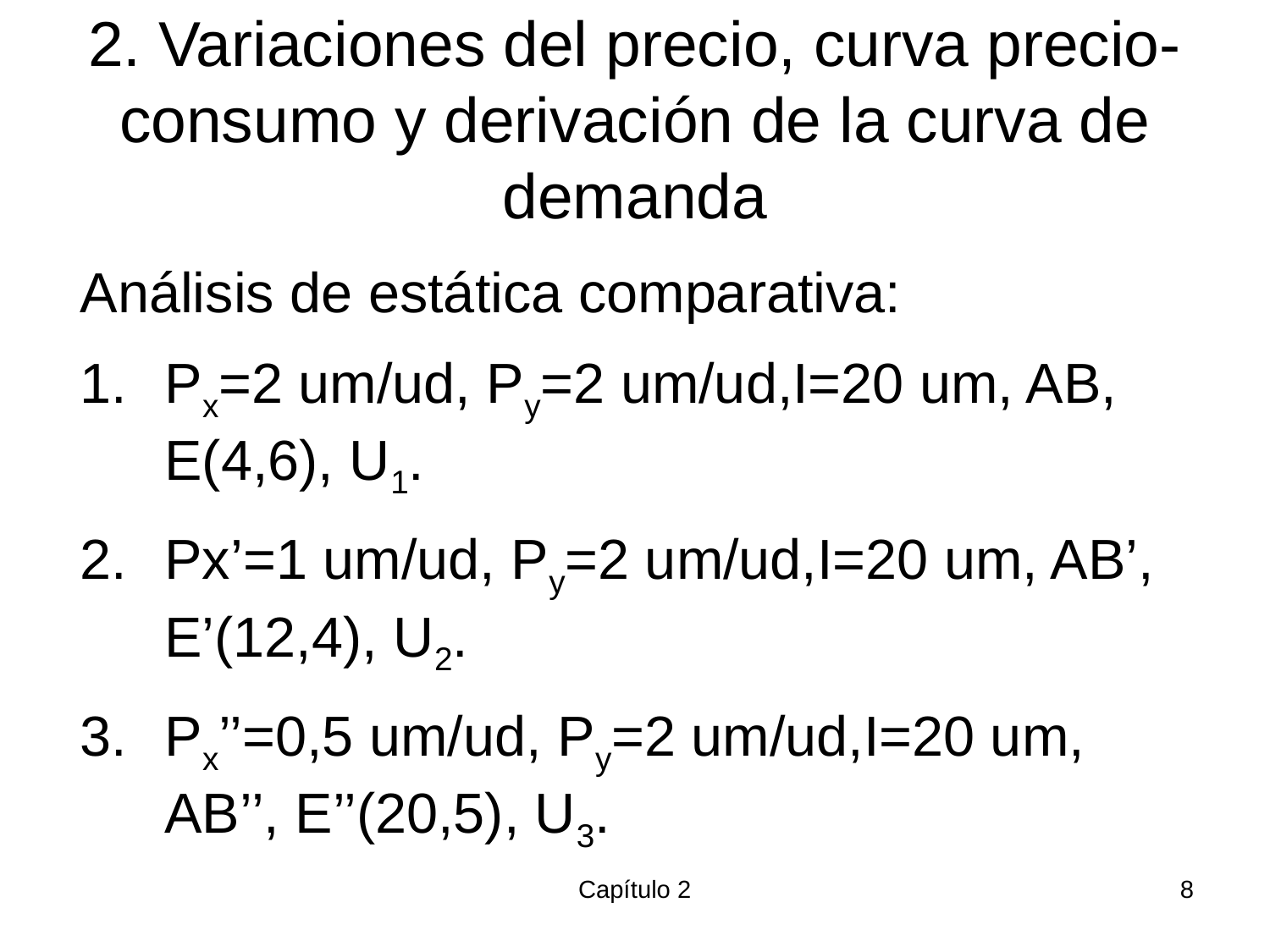

# 2. Variaciones del precio, curva precio-consumo y derivación de la curva de demanda
Análisis de estática comparativa:
Px=2 um/ud, Py=2 um/ud,I=20 um, AB, E(4,6), U1.
Px’=1 um/ud, Py=2 um/ud,I=20 um, AB’, E’(12,4), U2.
Px’’=0,5 um/ud, Py=2 um/ud,I=20 um, AB’’, E’’(20,5), U3.

Capítulo 2
8